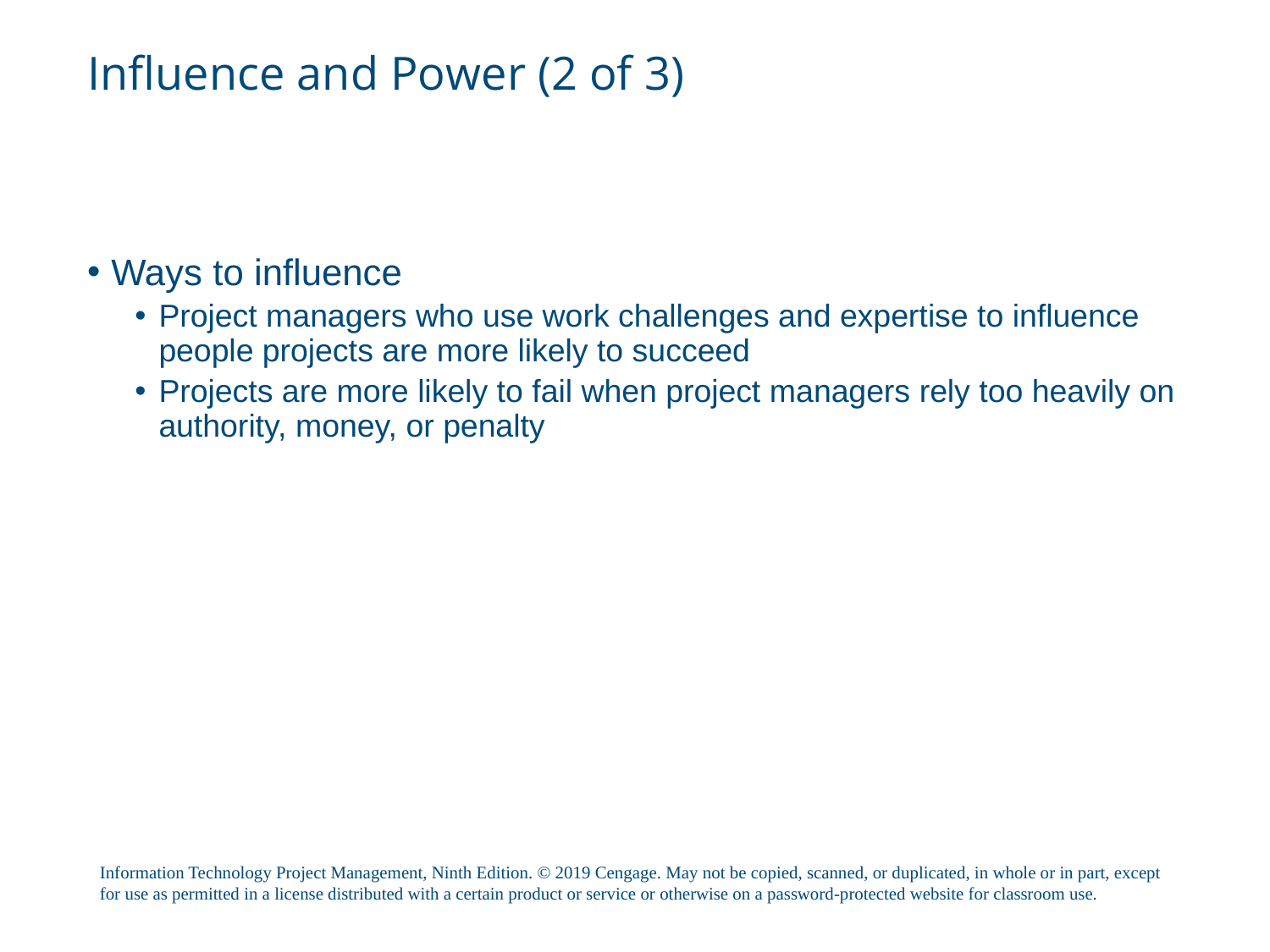

# Influence and Power (2 of 3)
Ways to influence
Project managers who use work challenges and expertise to influence people projects are more likely to succeed
Projects are more likely to fail when project managers rely too heavily on authority, money, or penalty
Information Technology Project Management, Ninth Edition. © 2019 Cengage. May not be copied, scanned, or duplicated, in whole or in part, except for use as permitted in a license distributed with a certain product or service or otherwise on a password-protected website for classroom use.